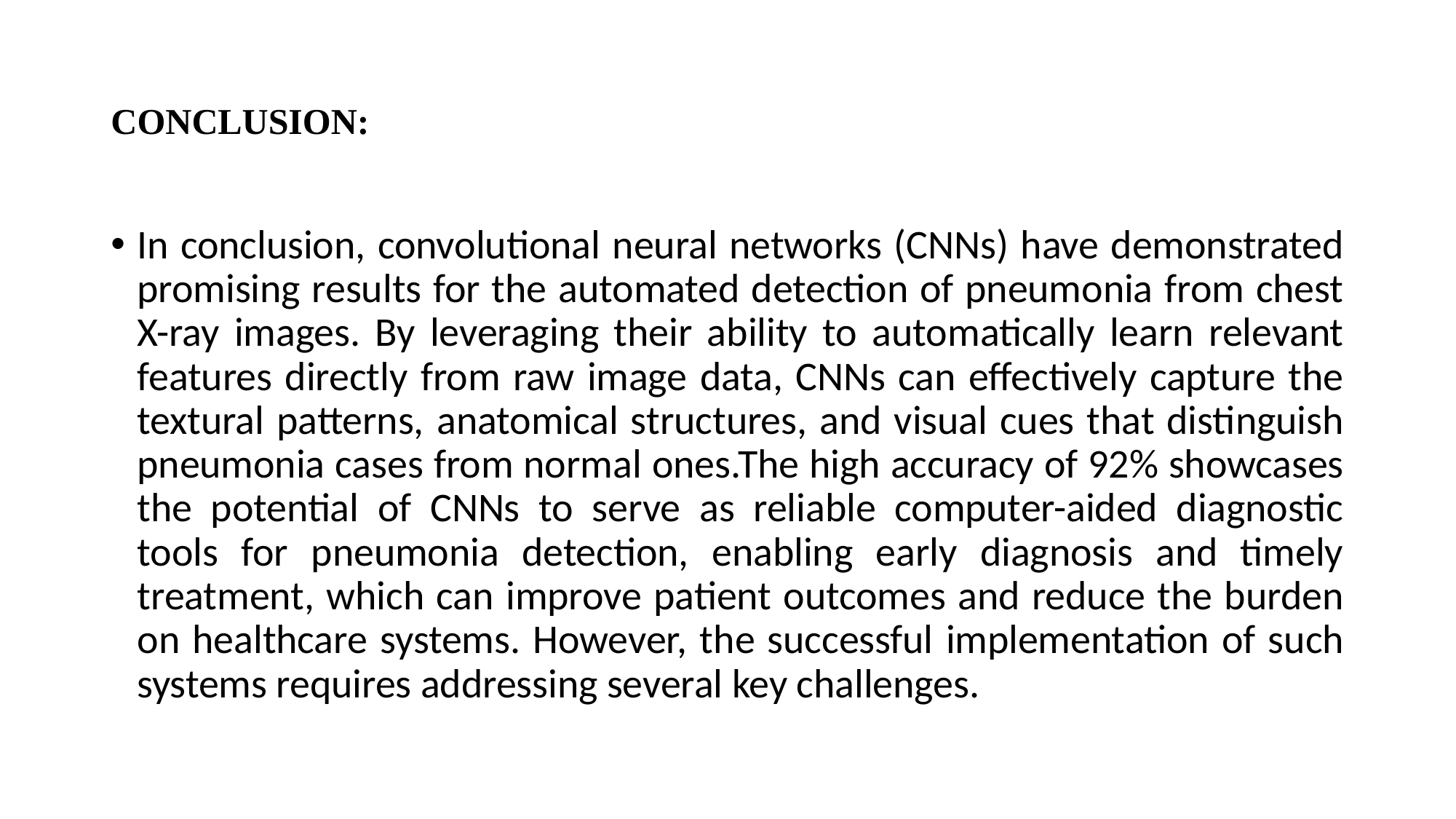

# CONCLUSION:
In conclusion, convolutional neural networks (CNNs) have demonstrated promising results for the automated detection of pneumonia from chest X-ray images. By leveraging their ability to automatically learn relevant features directly from raw image data, CNNs can effectively capture the textural patterns, anatomical structures, and visual cues that distinguish pneumonia cases from normal ones.The high accuracy of 92% showcases the potential of CNNs to serve as reliable computer-aided diagnostic tools for pneumonia detection, enabling early diagnosis and timely treatment, which can improve patient outcomes and reduce the burden on healthcare systems. However, the successful implementation of such systems requires addressing several key challenges.